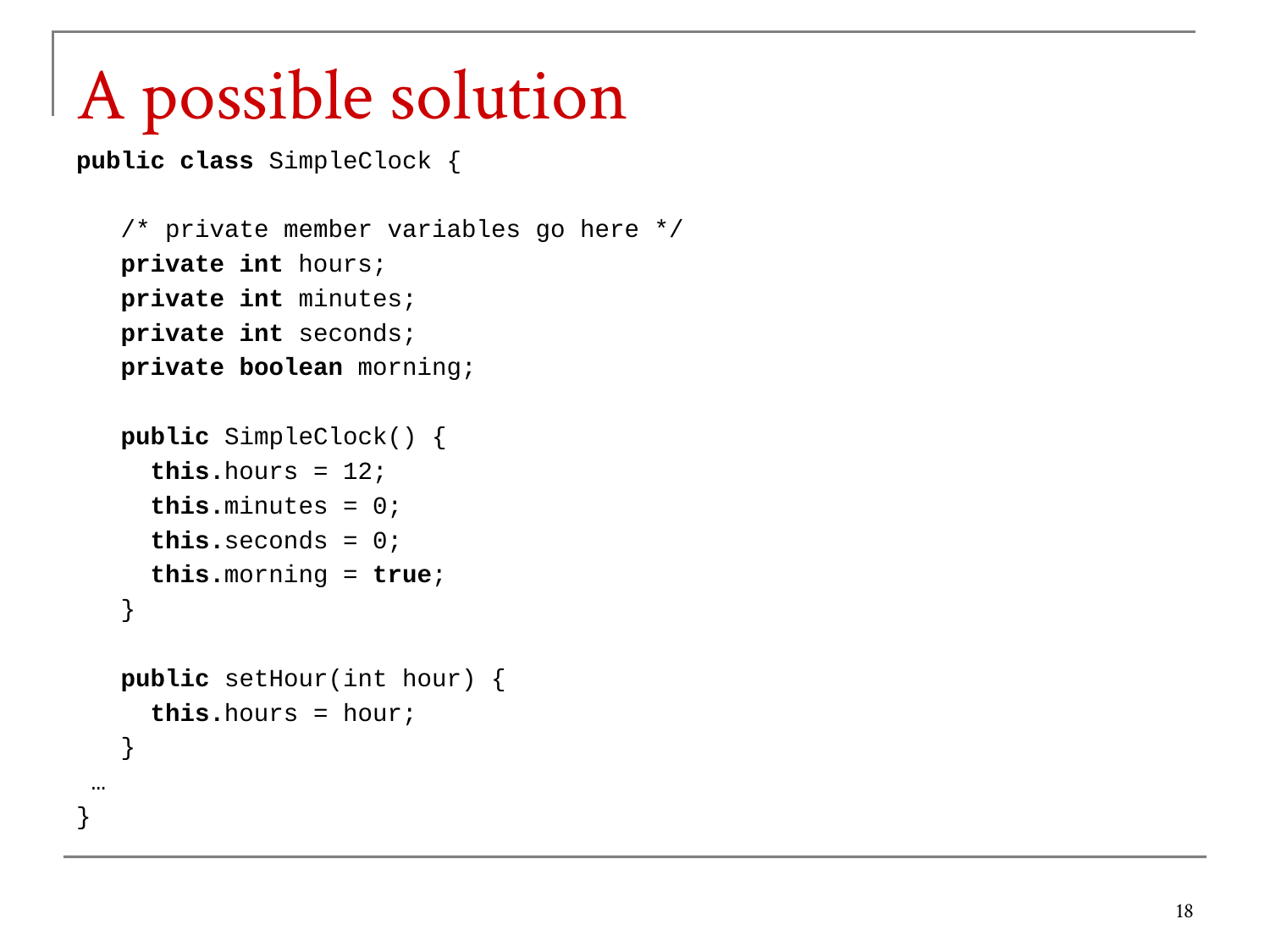

# A possible solution
public class SimpleClock {

   /* private member variables go here */
   private int hours;
   private int minutes;
   private int seconds;
   private boolean morning;

   public SimpleClock() {
     this.hours = 12;
     this.minutes = 0;
     this.seconds = 0;
     this.morning = true;
   }

   public setHour(int hour) {
     this.hours = hour;
   }
 …
}
18